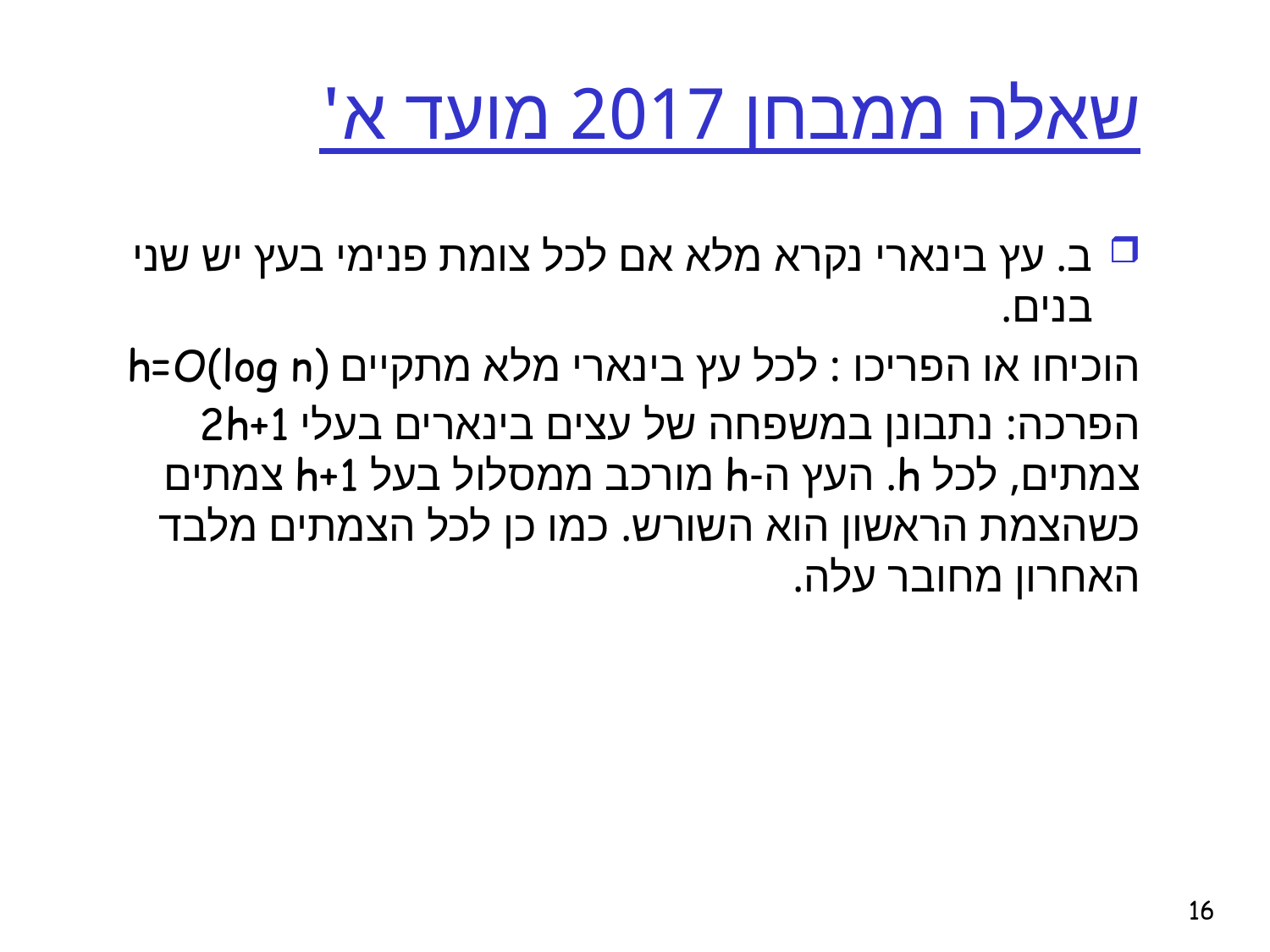

# שאלה ממבחן 2017 מועד א'
ב. עץ בינארי נקרא מלא אם לכל צומת פנימי בעץ יש שני בנים.
הוכיחו או הפריכו : לכל עץ בינארי מלא מתקיים h=O(log n)
הפרכה: נתבונן במשפחה של עצים בינארים בעלי 2h+1 צמתים, לכל h. העץ ה-h מורכב ממסלול בעל h+1 צמתים כשהצמת הראשון הוא השורש. כמו כן לכל הצמתים מלבד האחרון מחובר עלה.
16